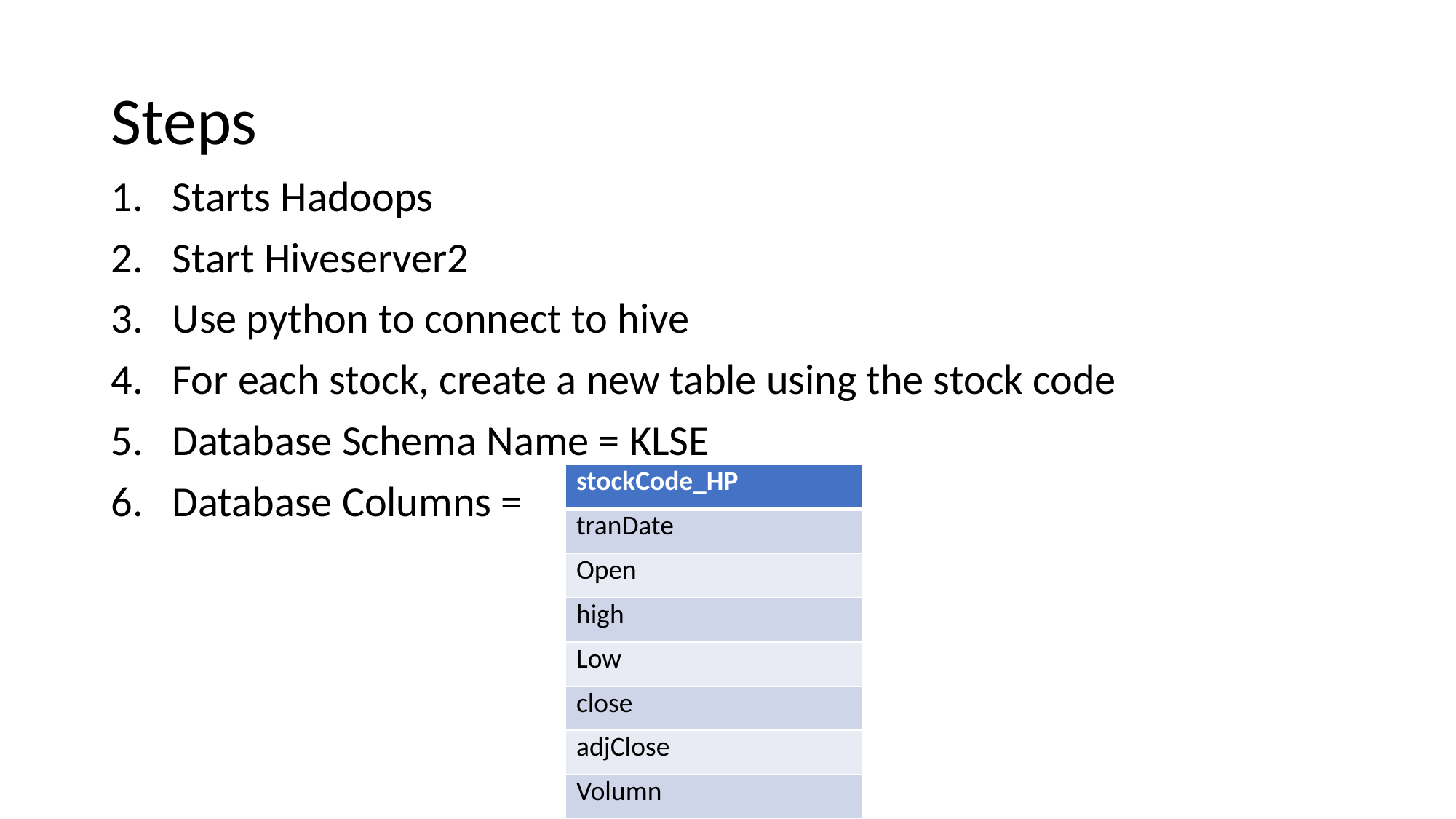

# Steps
Starts Hadoops
Start Hiveserver2
Use python to connect to hive
For each stock, create a new table using the stock code
Database Schema Name = KLSE
Database Columns =

| stockCode\_HP |
| --- |
| tranDate |
| Open |
| high |
| Low |
| close |
| adjClose |
| Volumn |